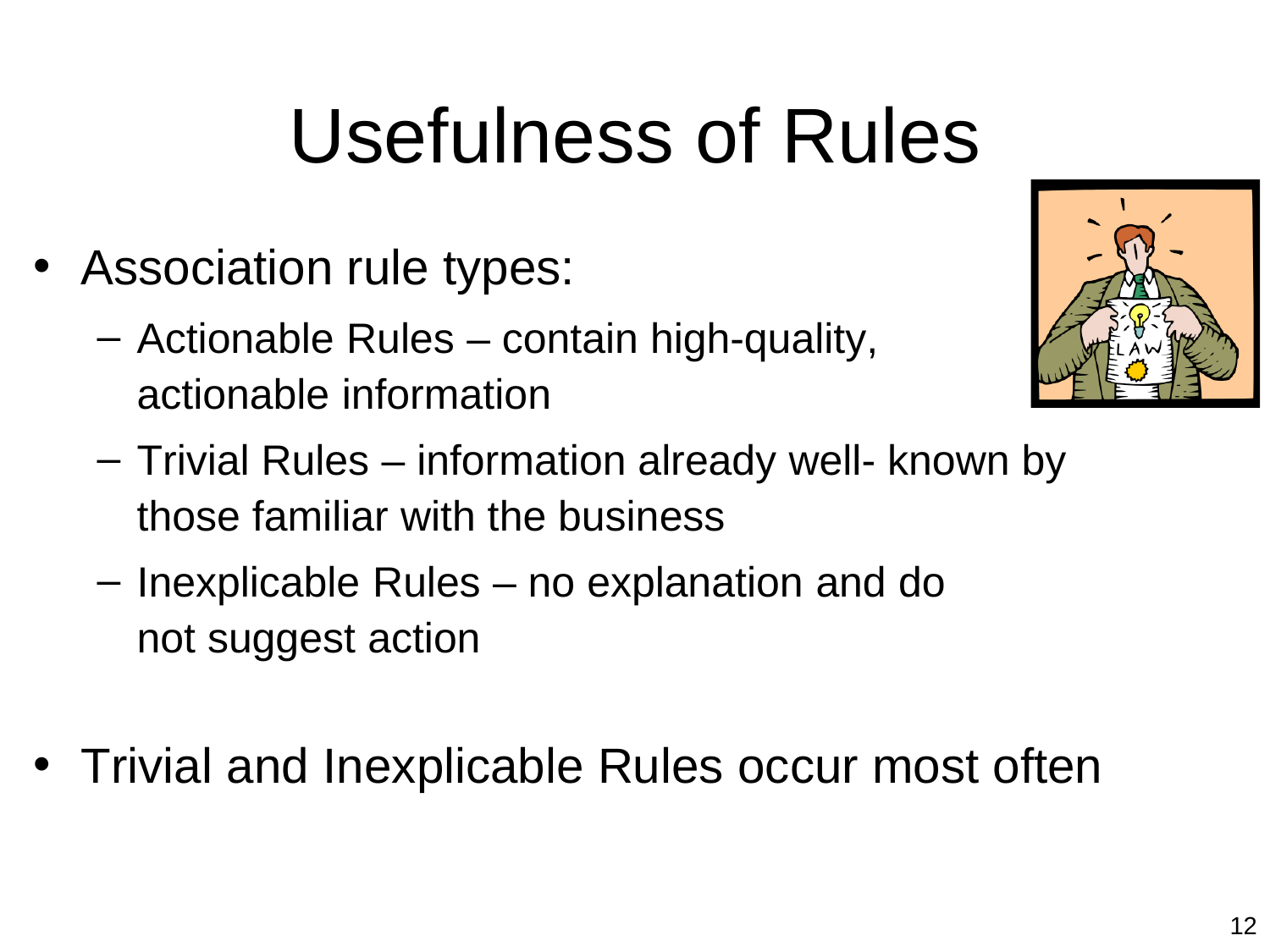

# Usefulness of Rules

Association rule types:
Actionable Rules – contain high-quality,
actionable information
Trivial Rules – information already well- known by those familiar with the business
Inexplicable Rules – no explanation and do
not suggest action

Trivial and Inexplicable Rules occur most often
12